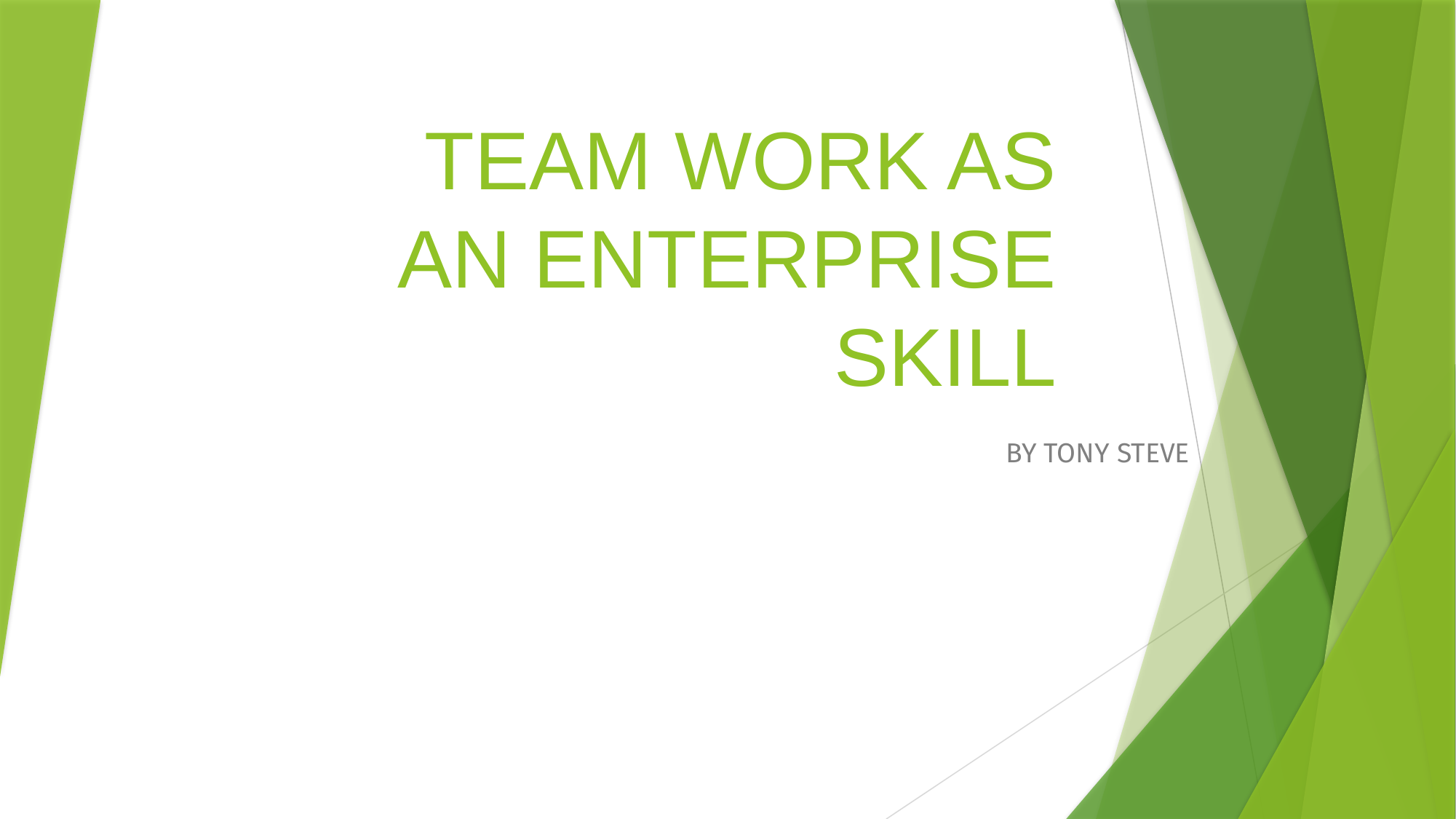

# TEAM WORK AS AN ENTERPRISE SKILL
BY TONY STEVE